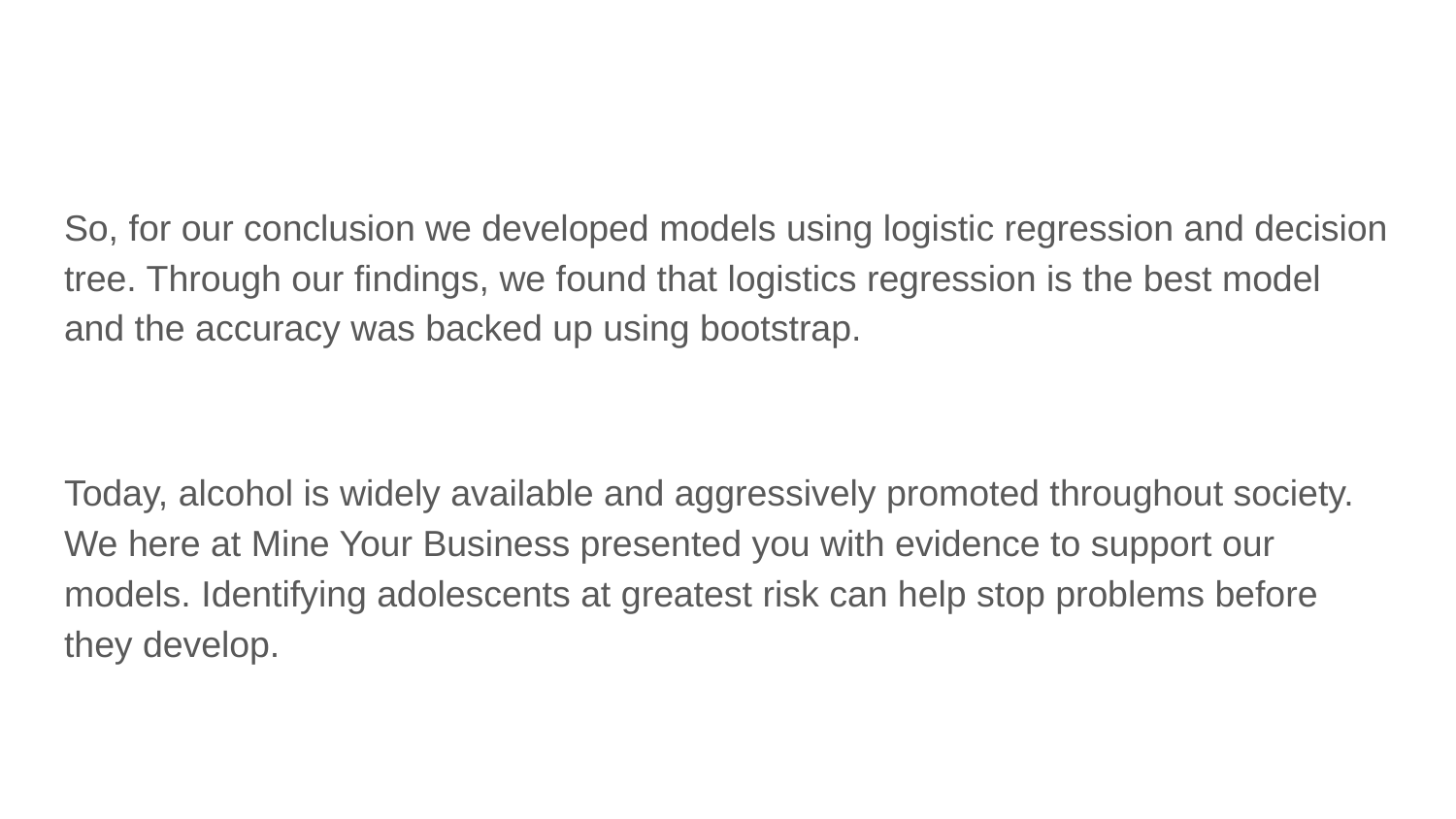

#
So, for our conclusion we developed models using logistic regression and decision tree. Through our findings, we found that logistics regression is the best model and the accuracy was backed up using bootstrap.

Today, alcohol is widely available and aggressively promoted throughout society. We here at Mine Your Business presented you with evidence to support our models. Identifying adolescents at greatest risk can help stop problems before they develop.